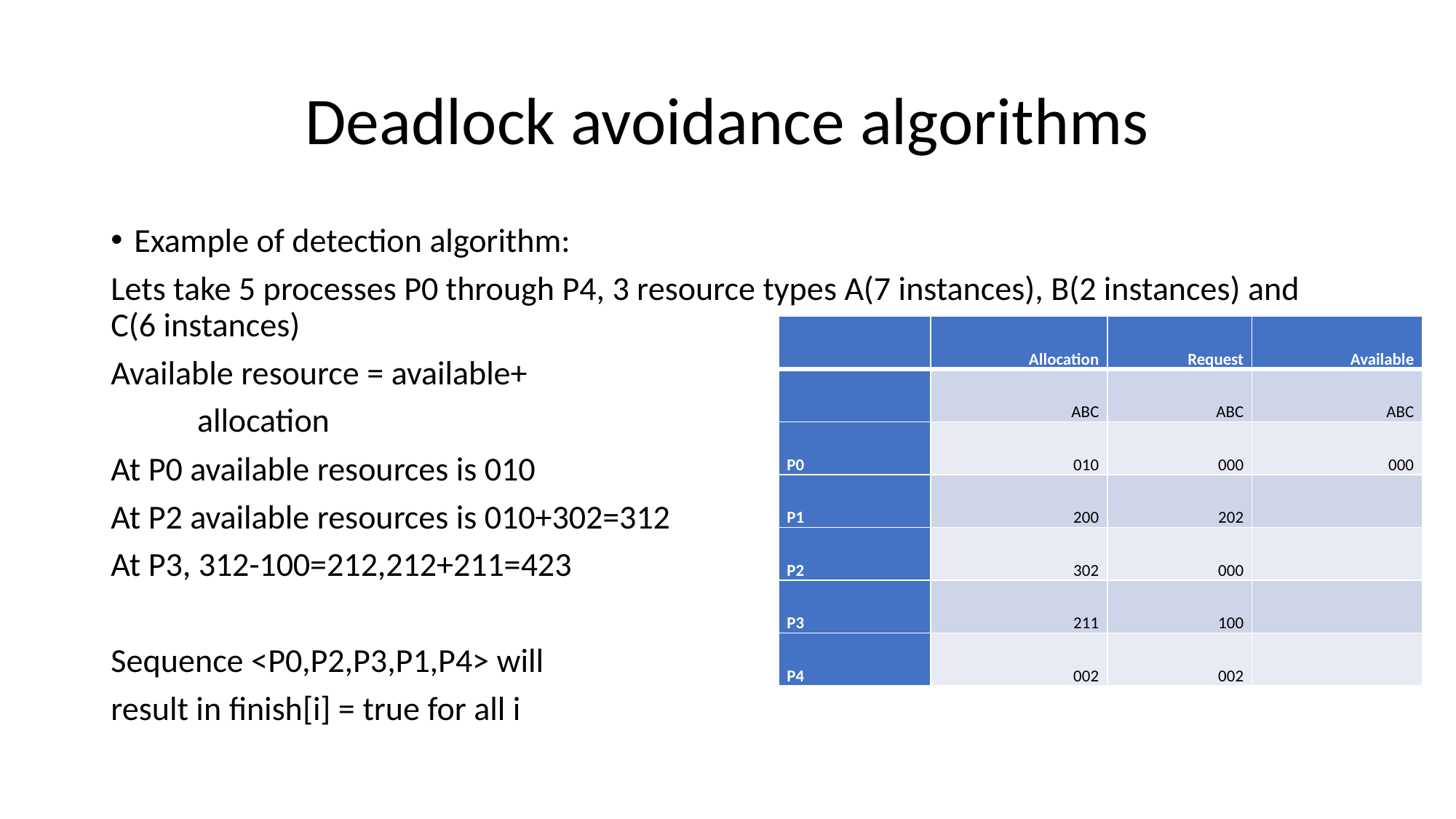

# Deadlock avoidance algorithms
Example of detection algorithm:
Lets take 5 processes P0 through P4, 3 resource types A(7 instances), B(2 instances) and C(6 instances)
Available resource = available+
			allocation
At P0 available resources is 010
At P2 available resources is 010+302=312
At P3, 312-100=212,212+211=423

Sequence <P0,P2,P3,P1,P4> will
result in finish[i] = true for all i
|  | Allocation | Request | Available |
| --- | --- | --- | --- |
|  | ABC | ABC | ABC |
| P0 | 010 | 000 | 000 |
| P1 | 200 | 202 |  |
| P2 | 302 | 000 |  |
| P3 | 211 | 100 |  |
| P4 | 002 | 002 |  |